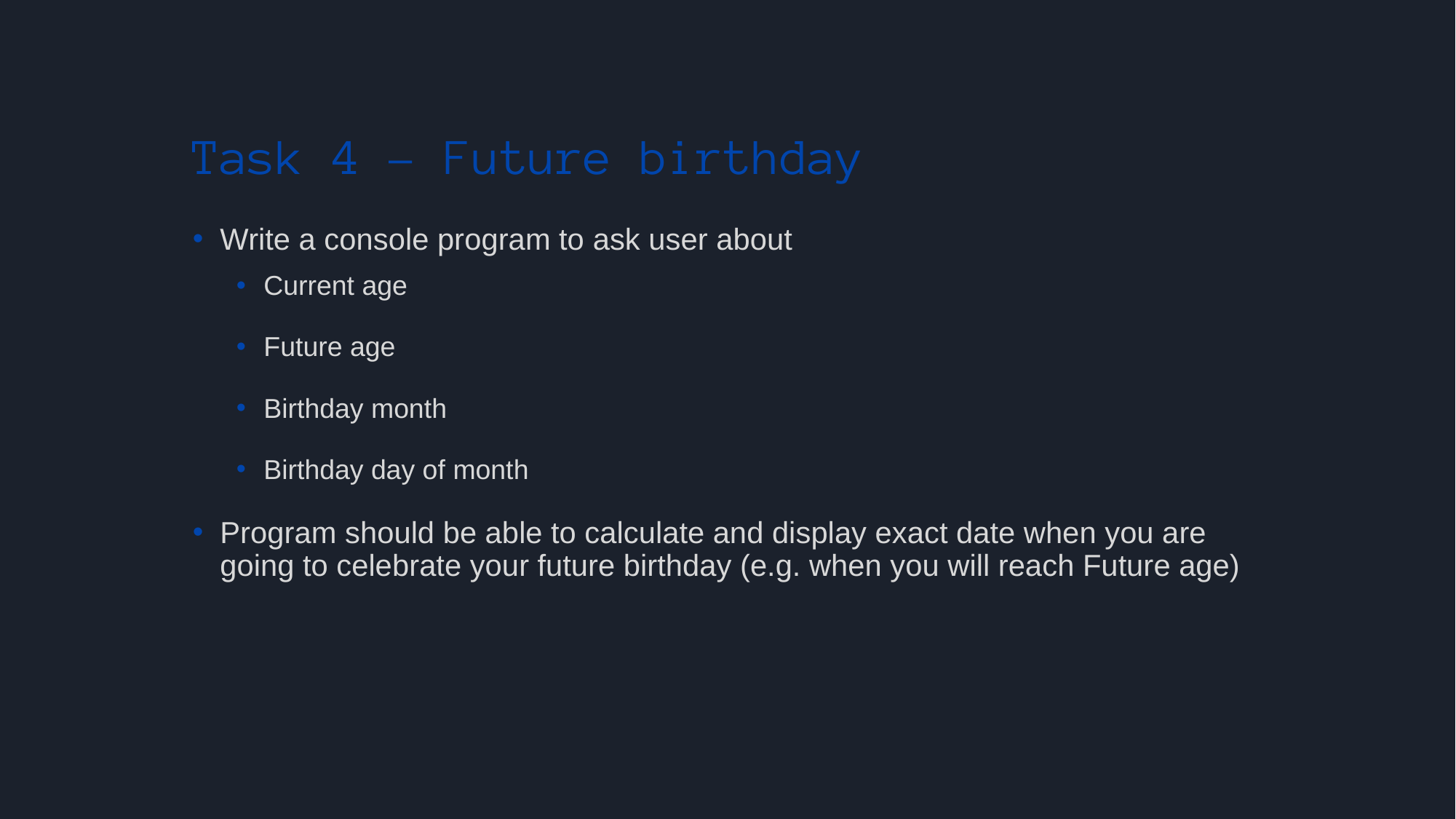

# Task 4 – Future birthday
Write a console program to ask user about
Current age
Future age
Birthday month
Birthday day of month
Program should be able to calculate and display exact date when you are going to celebrate your future birthday (e.g. when you will reach Future age)